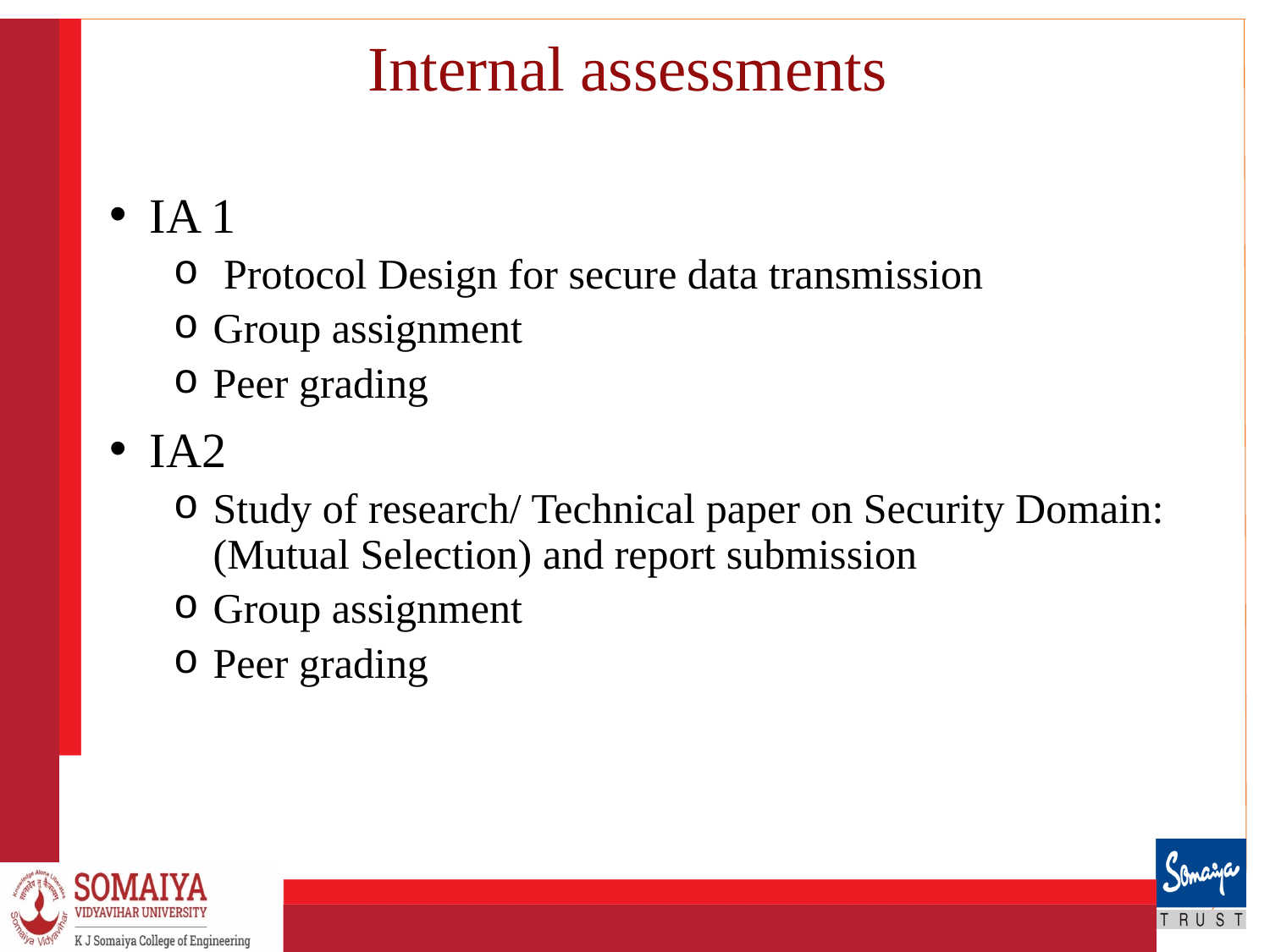

# Internal assessments
IA 1
 Protocol Design for secure data transmission
Group assignment
Peer grading
IA2
Study of research/ Technical paper on Security Domain: (Mutual Selection) and report submission
Group assignment
Peer grading